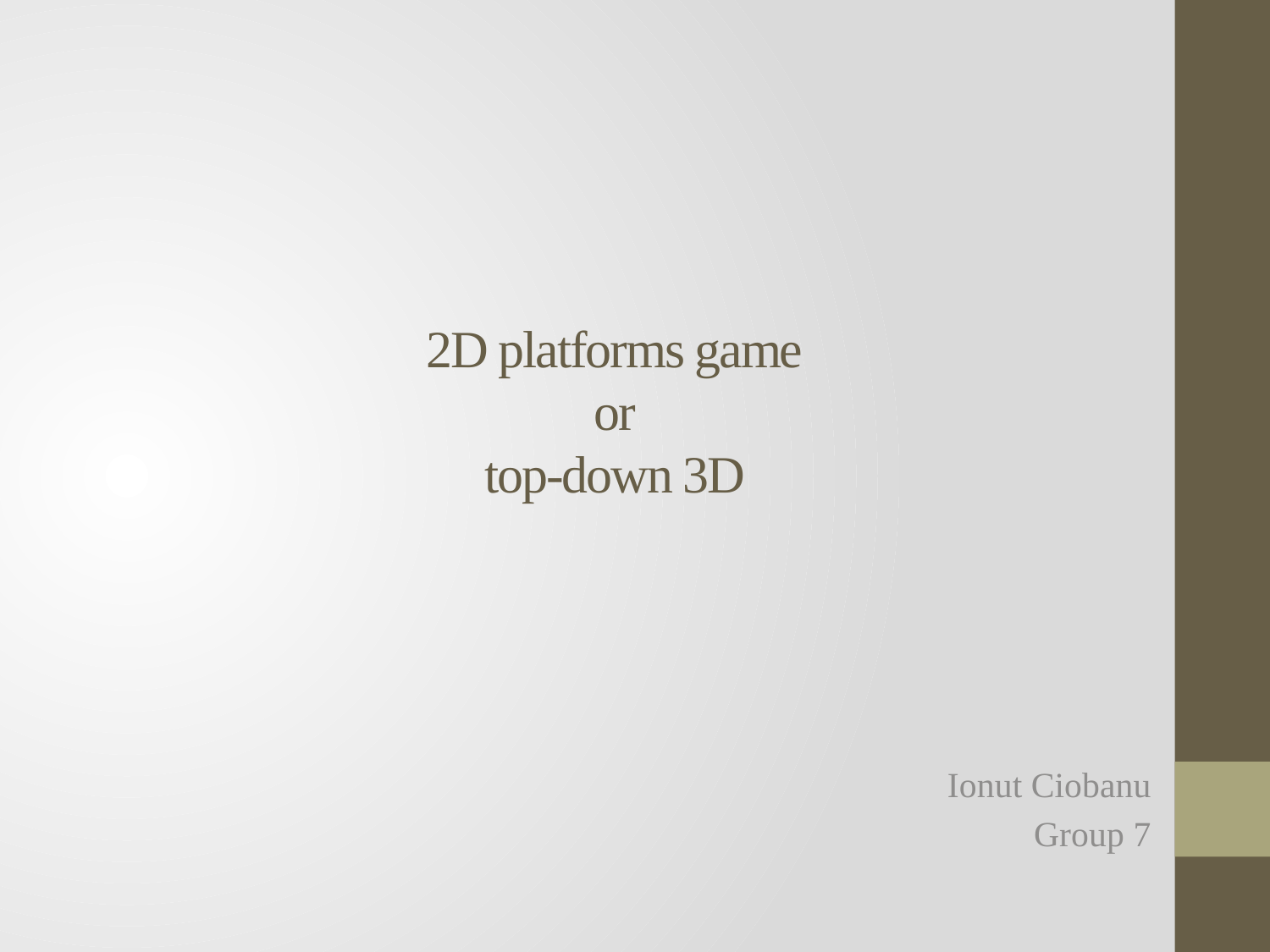

# 2D platforms game or top-down 3D
Ionut Ciobanu
Group 7